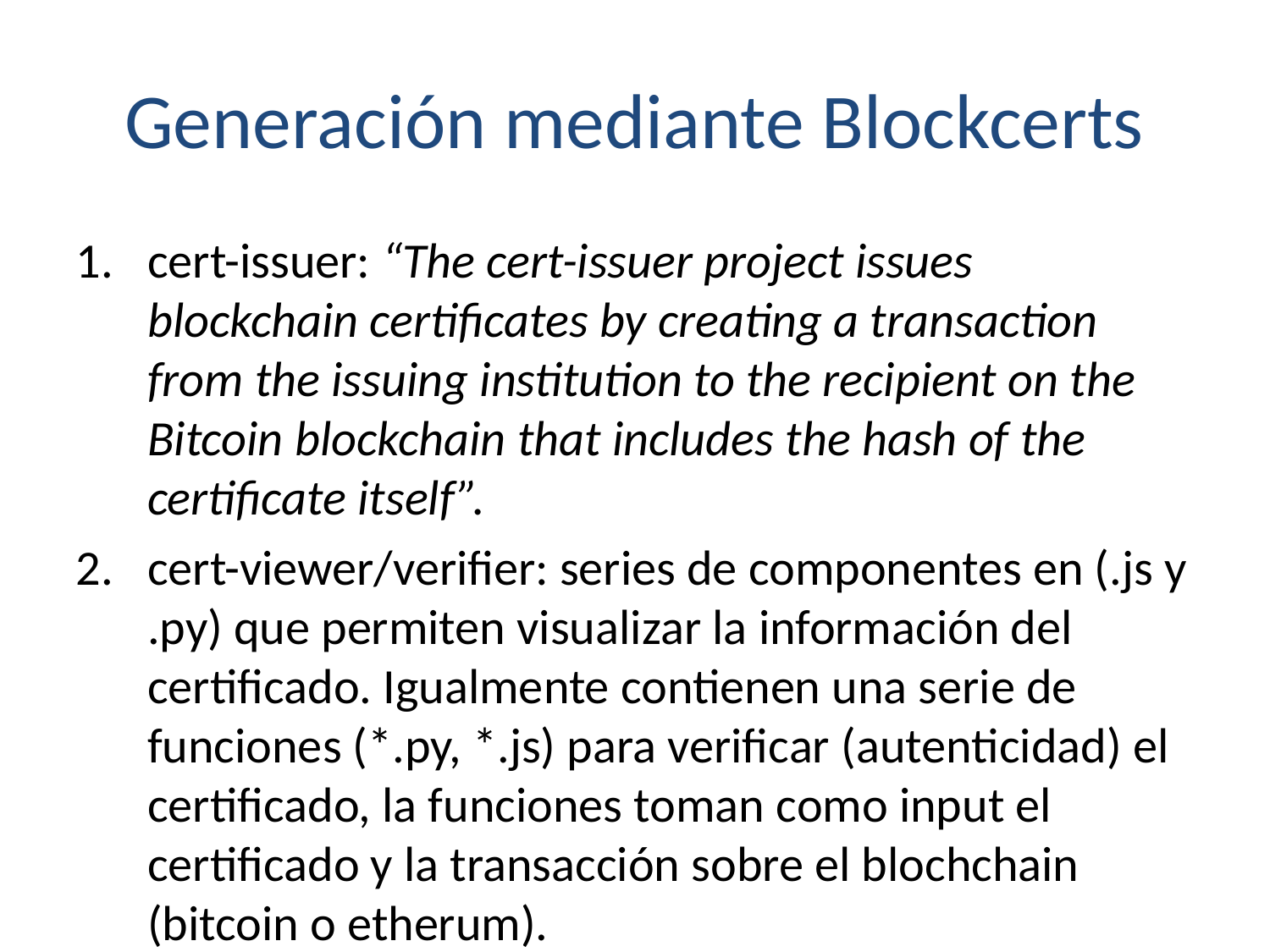

Generación mediante Blockcerts
cert-issuer: “The cert-issuer project issues blockchain certificates by creating a transaction from the issuing institution to the recipient on the Bitcoin blockchain that includes the hash of the certificate itself”.
cert-viewer/verifier: series de componentes en (.js y .py) que permiten visualizar la información del certificado. Igualmente contienen una serie de funciones (*.py, *.js) para verificar (autenticidad) el certificado, la funciones toman como input el certificado y la transacción sobre el blochchain (bitcoin o etherum).